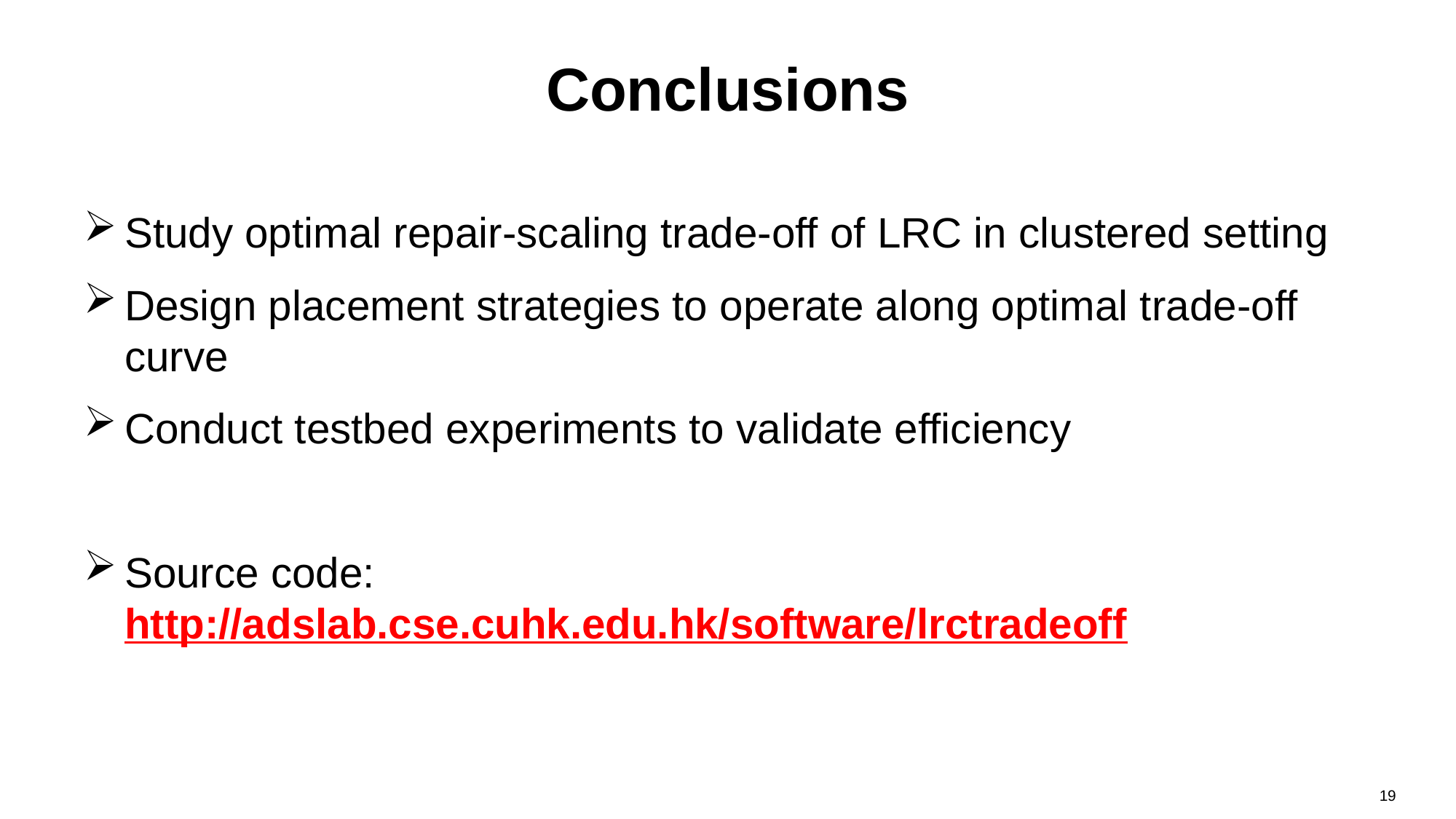

# Conclusions
Study optimal repair-scaling trade-off of LRC in clustered setting
Design placement strategies to operate along optimal trade-off curve
Conduct testbed experiments to validate efficiency

Source code: http://adslab.cse.cuhk.edu.hk/software/lrctradeoff
19